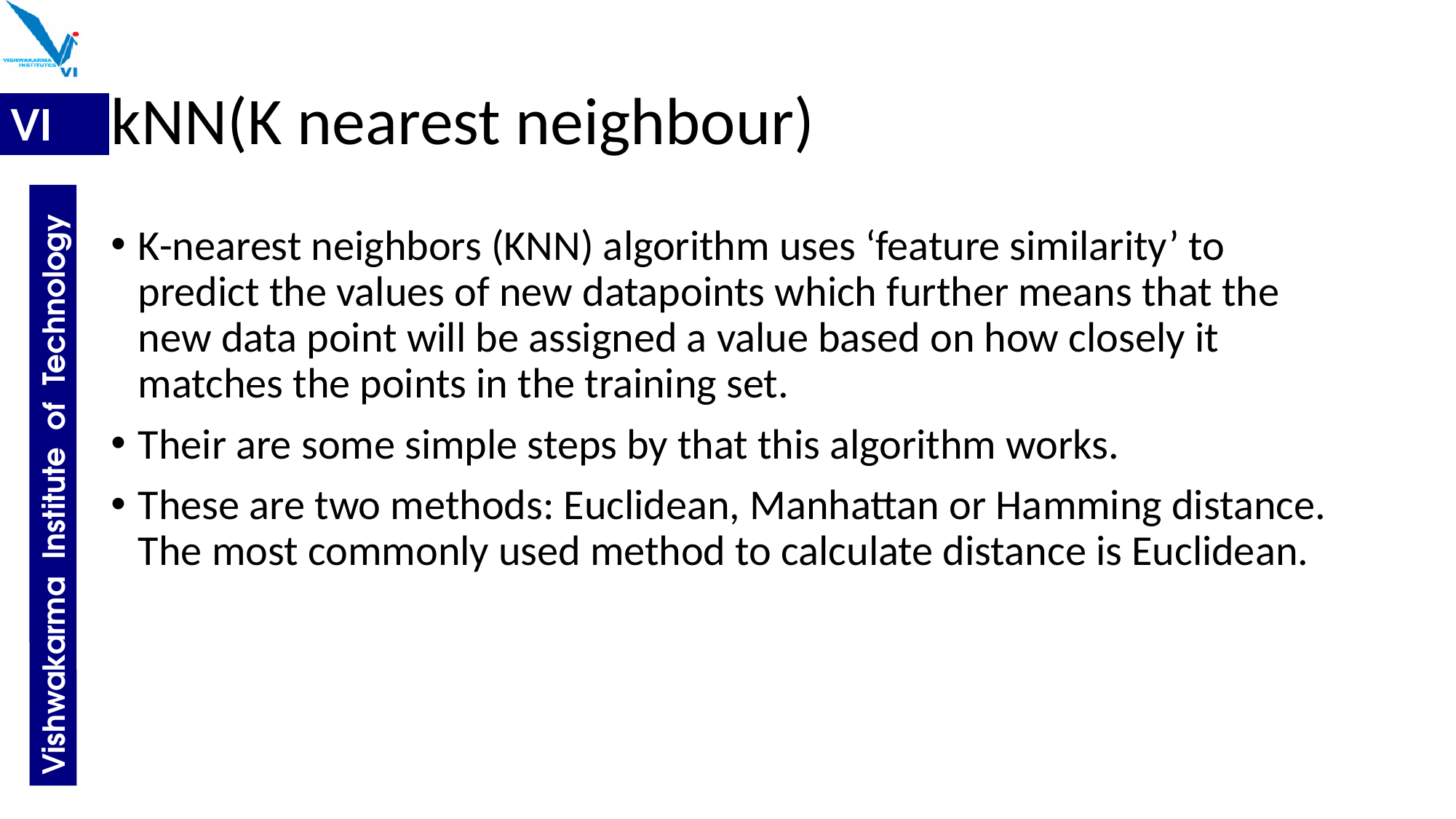

# kNN(K nearest neighbour)
K-nearest neighbors (KNN) algorithm uses ‘feature similarity’ to predict the values of new datapoints which further means that the new data point will be assigned a value based on how closely it matches the points in the training set.
Their are some simple steps by that this algorithm works.
These are two methods: Euclidean, Manhattan or Hamming distance. The most commonly used method to calculate distance is Euclidean.